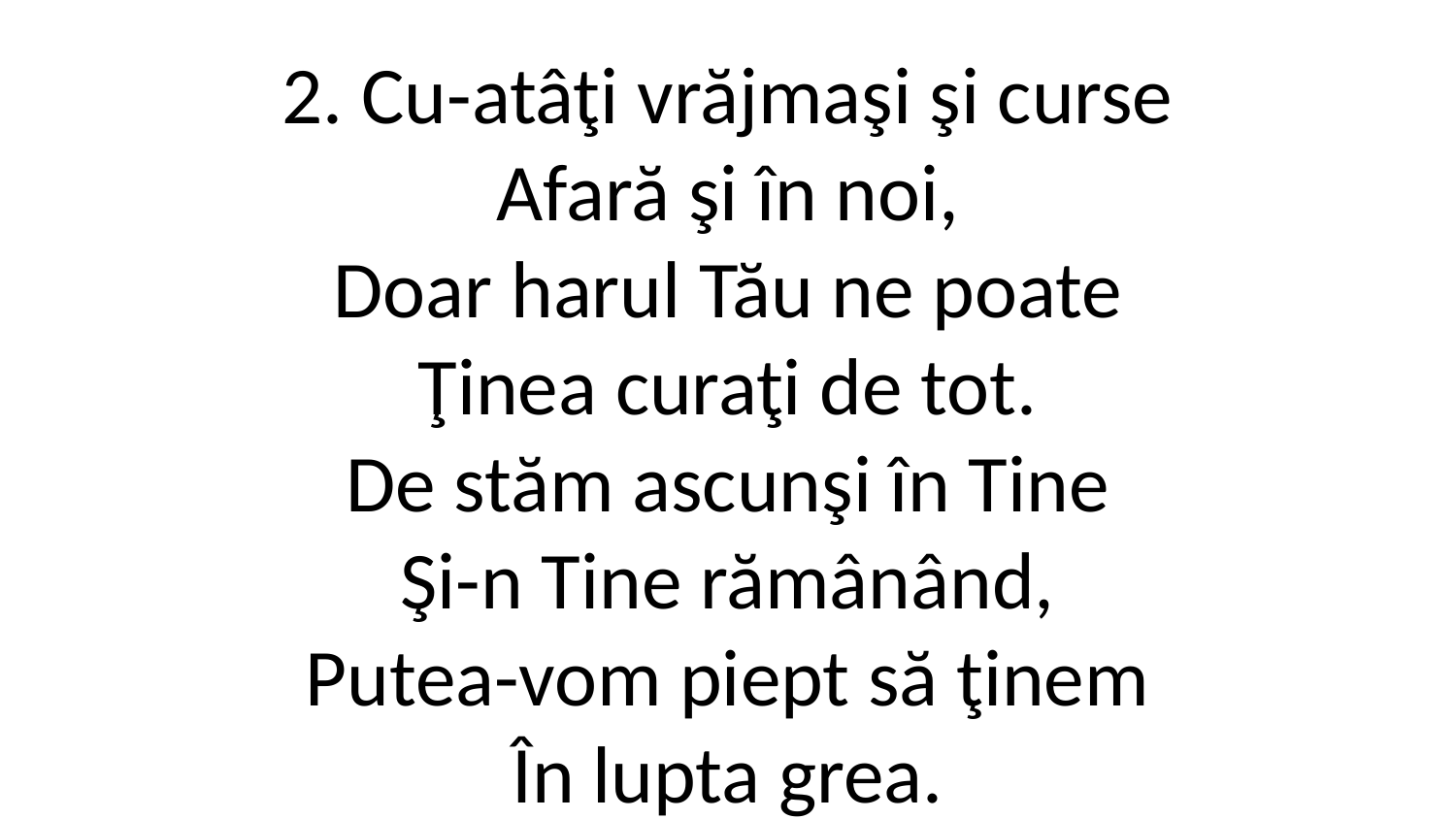

2. Cu-atâţi vrăjmaşi şi curse
Afară şi în noi,
Doar harul Tău ne poate
Ţinea curaţi de tot.
De stăm ascunşi în Tine
Şi-n Tine rămânând,
Putea-vom piept să ţinem
În lupta grea.